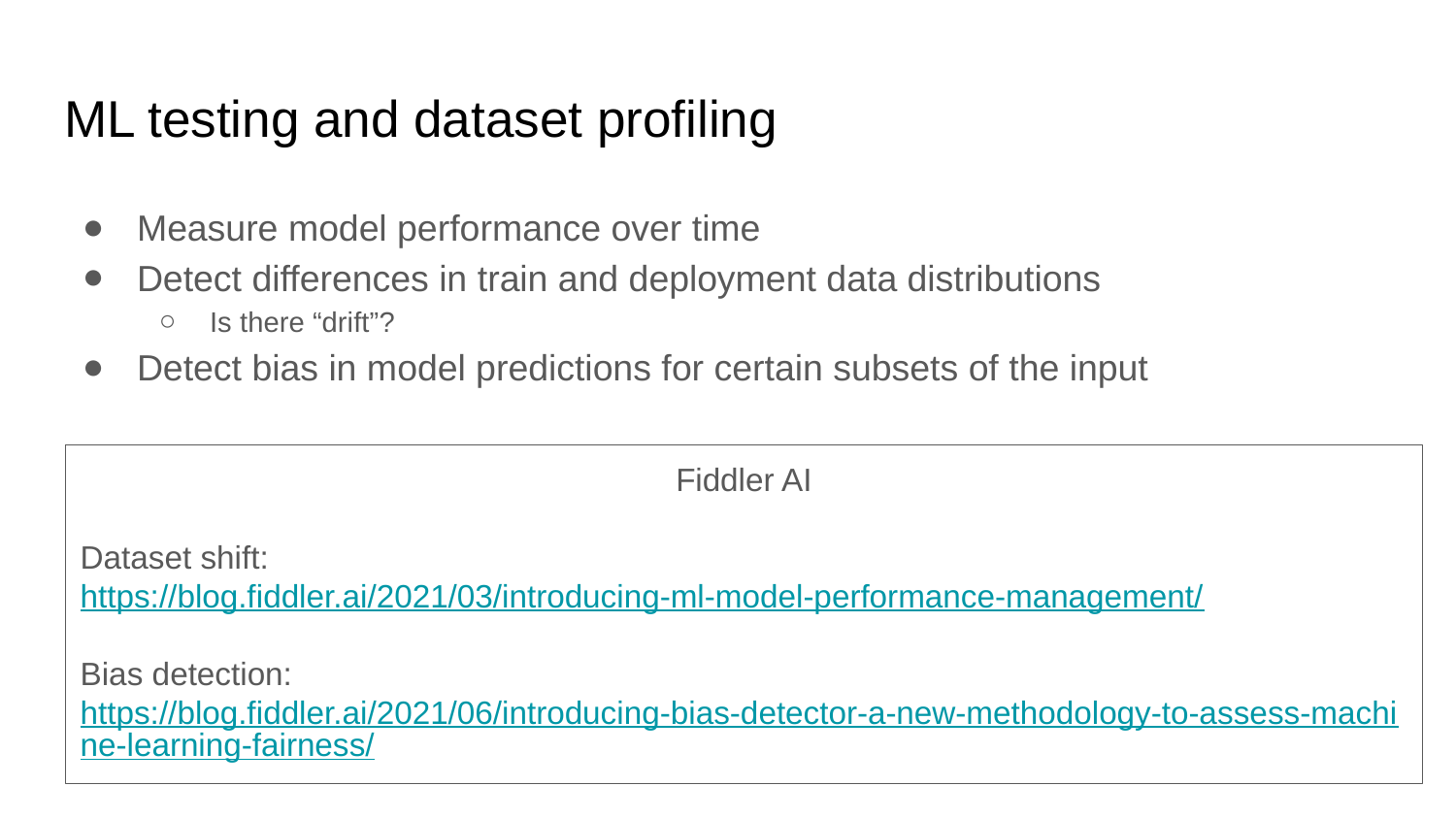

# ML testing and dataset profiling
Measure model performance over time
Detect differences in train and deployment data distributions
Is there “drift”?
Detect bias in model predictions for certain subsets of the input

Fiddler AI

Dataset shift:
https://blog.fiddler.ai/2021/03/introducing-ml-model-performance-management/

Bias detection: https://blog.fiddler.ai/2021/06/introducing-bias-detector-a-new-methodology-to-assess-machine-learning-fairness/